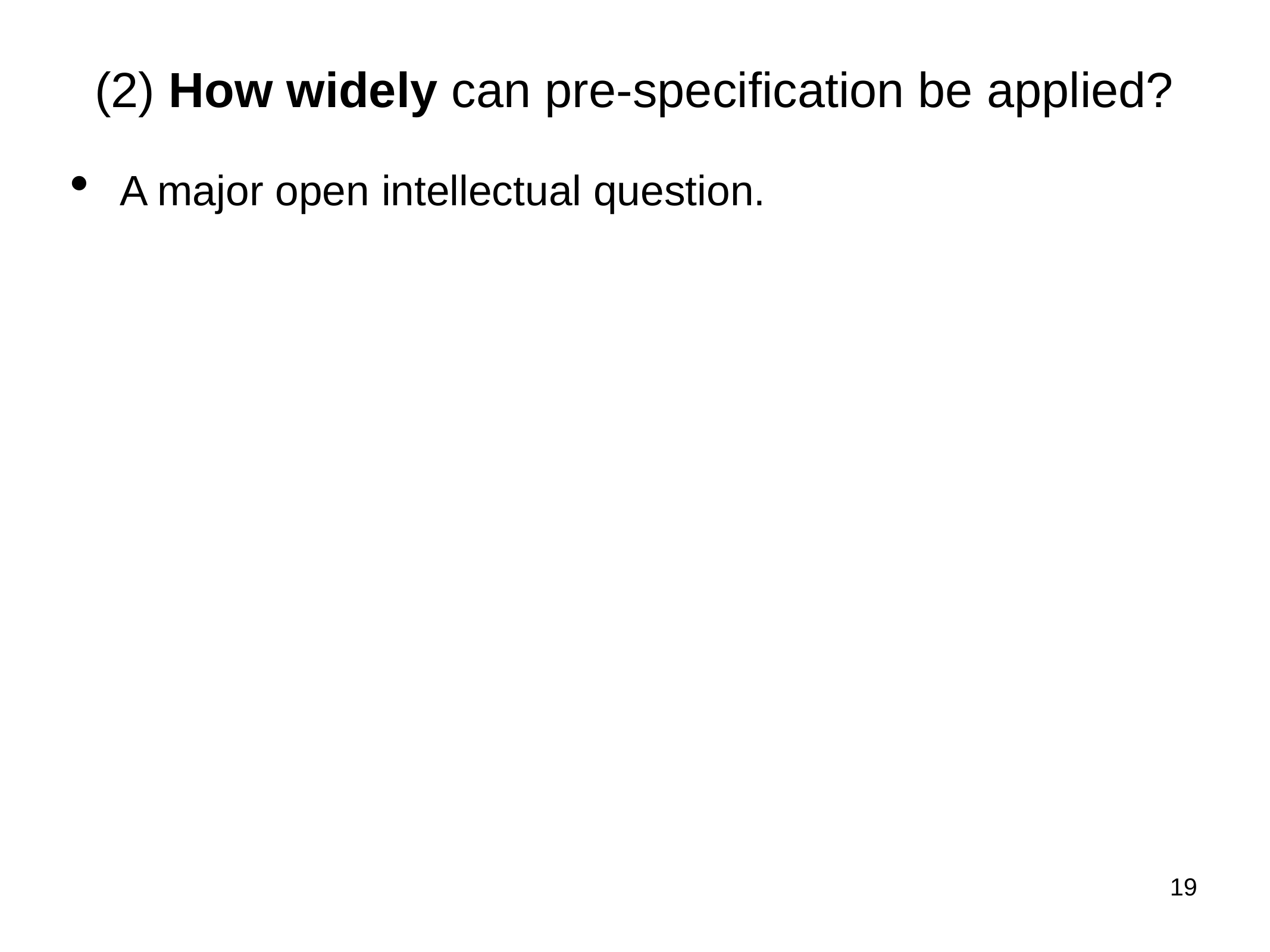

(2) How widely can pre-specification be applied?
A major open intellectual question.

19